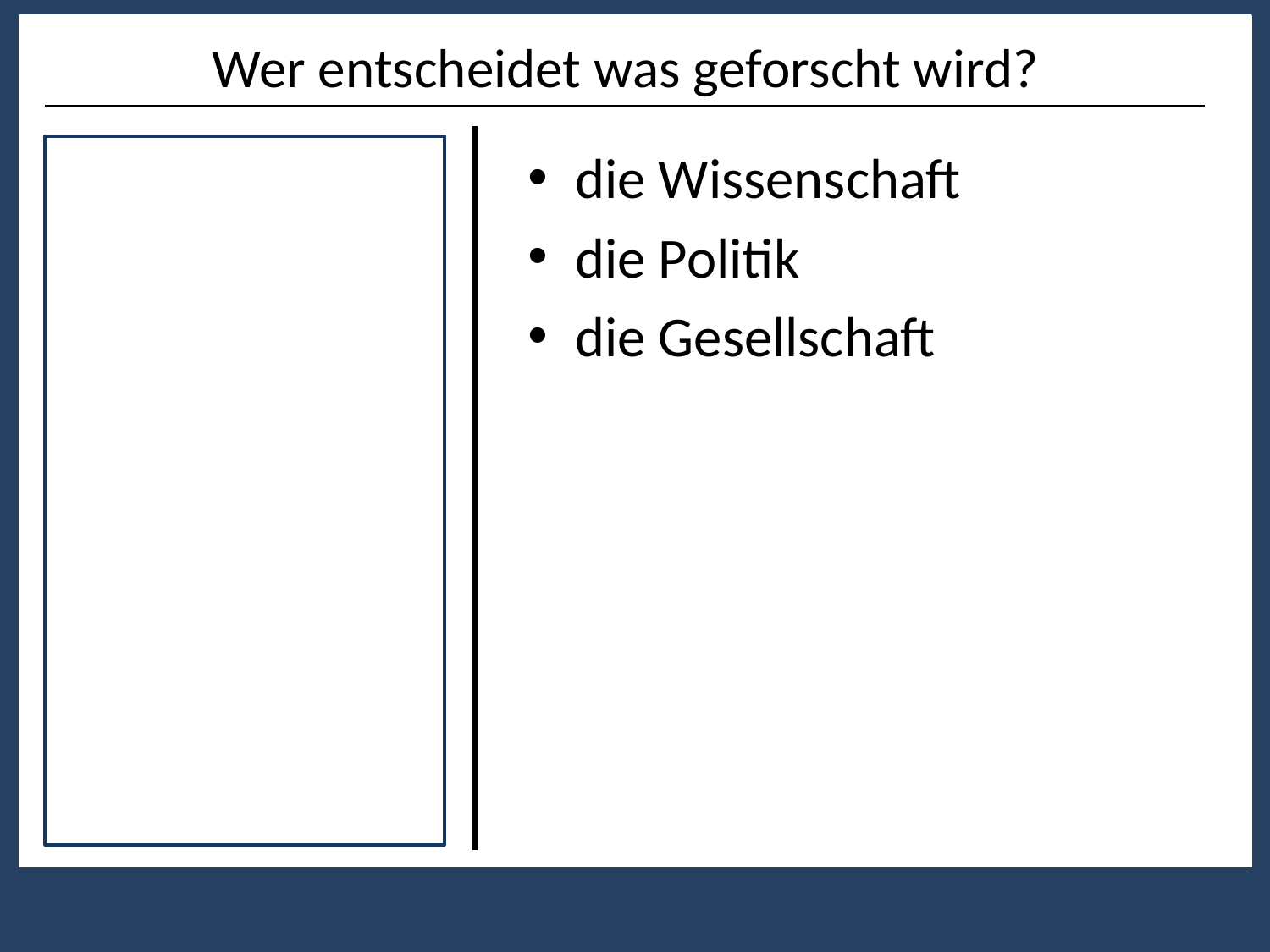

# Wer entscheidet was geforscht wird?

die Wissenschaft
die Politik
die Gesellschaft